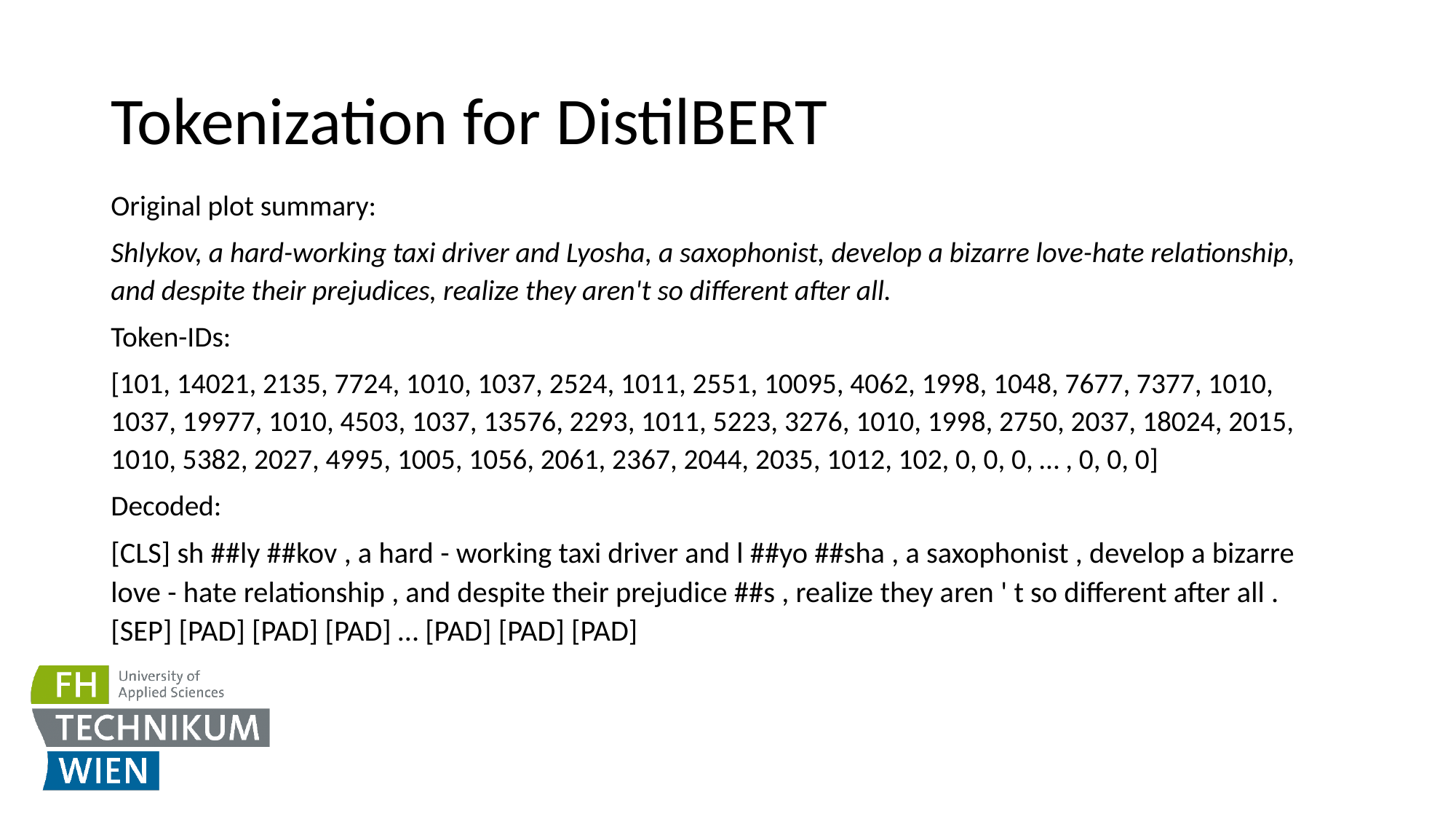

# Tokenization for DistilBERT
Original plot summary:
Shlykov, a hard-working taxi driver and Lyosha, a saxophonist, develop a bizarre love-hate relationship, and despite their prejudices, realize they aren't so different after all.
Token-IDs:
[101, 14021, 2135, 7724, 1010, 1037, 2524, 1011, 2551, 10095, 4062, 1998, 1048, 7677, 7377, 1010, 1037, 19977, 1010, 4503, 1037, 13576, 2293, 1011, 5223, 3276, 1010, 1998, 2750, 2037, 18024, 2015, 1010, 5382, 2027, 4995, 1005, 1056, 2061, 2367, 2044, 2035, 1012, 102, 0, 0, 0, … , 0, 0, 0]
Decoded:
[CLS] sh ##ly ##kov , a hard - working taxi driver and l ##yo ##sha , a saxophonist , develop a bizarre love - hate relationship , and despite their prejudice ##s , realize they aren ' t so different after all . [SEP] [PAD] [PAD] [PAD] … [PAD] [PAD] [PAD]